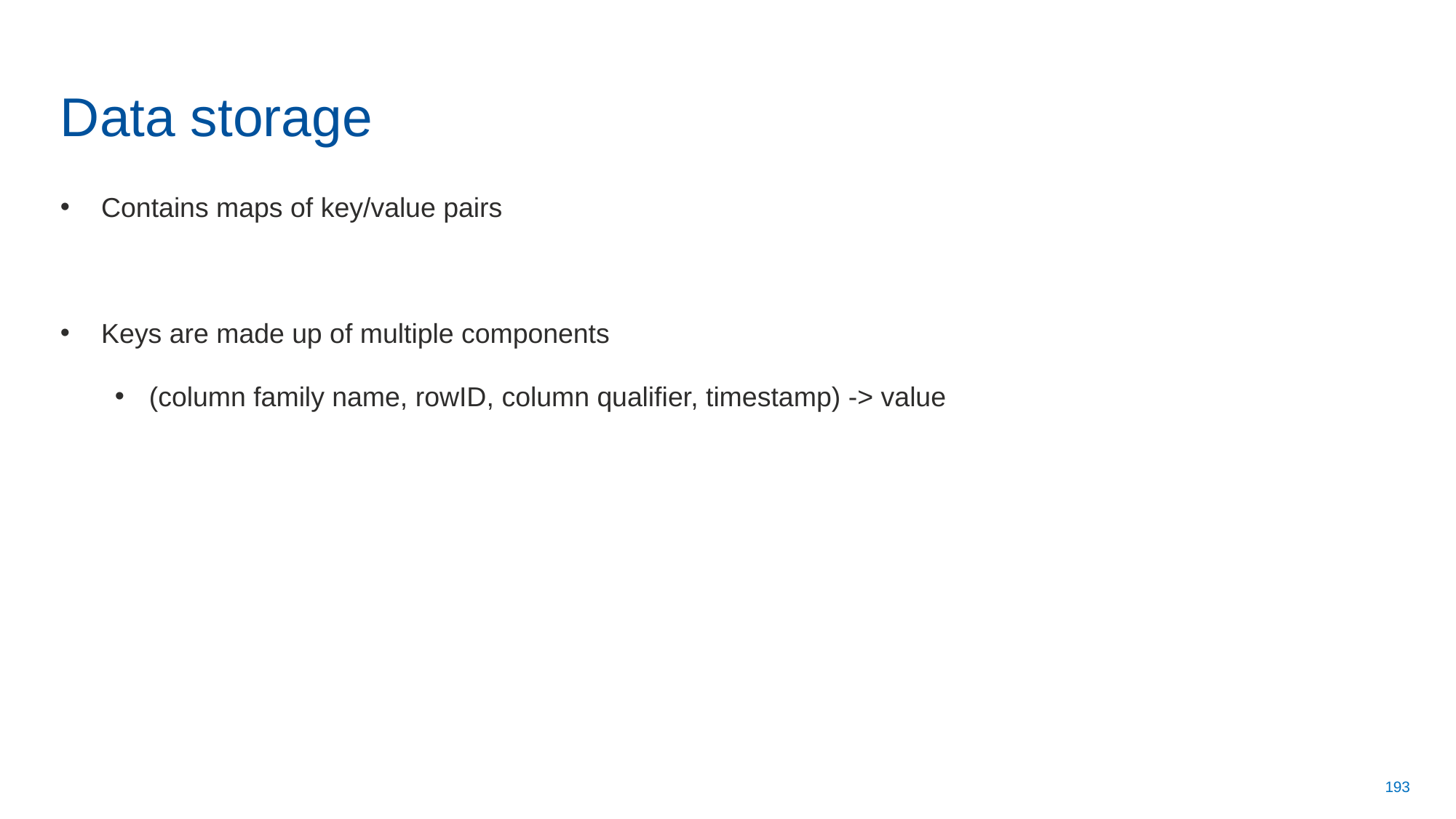

# Data storage
Contains maps of key/value pairs

Keys are made up of multiple components
(column family name, rowID, column qualifier, timestamp) -> value